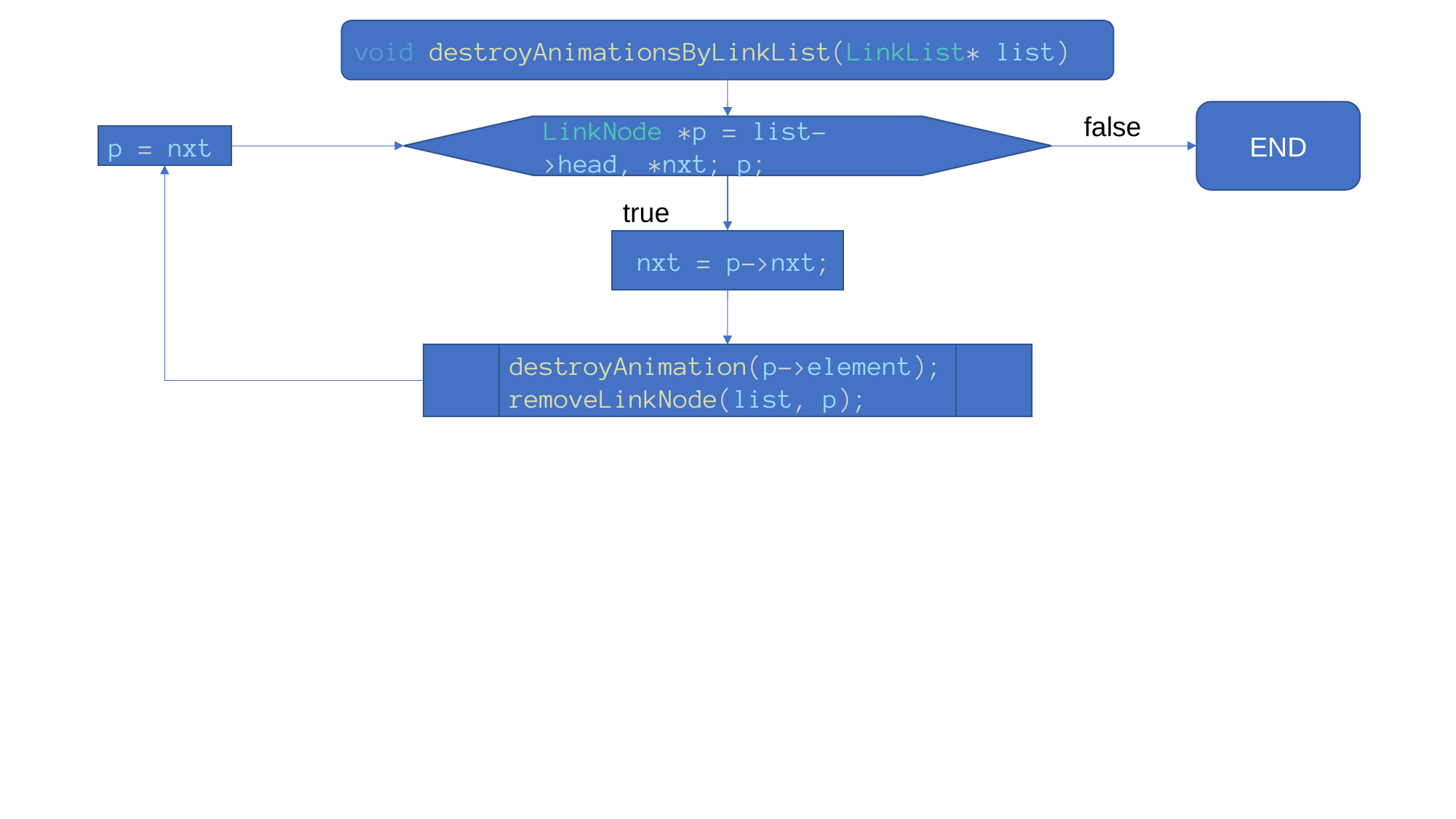

void destroyAnimationsByLinkList(LinkList* list)
END
false
LinkNode *p = list->head, *nxt; p;
p = nxt
true
 nxt = p->nxt;
destroyAnimation(p->element);
removeLinkNode(list, p);